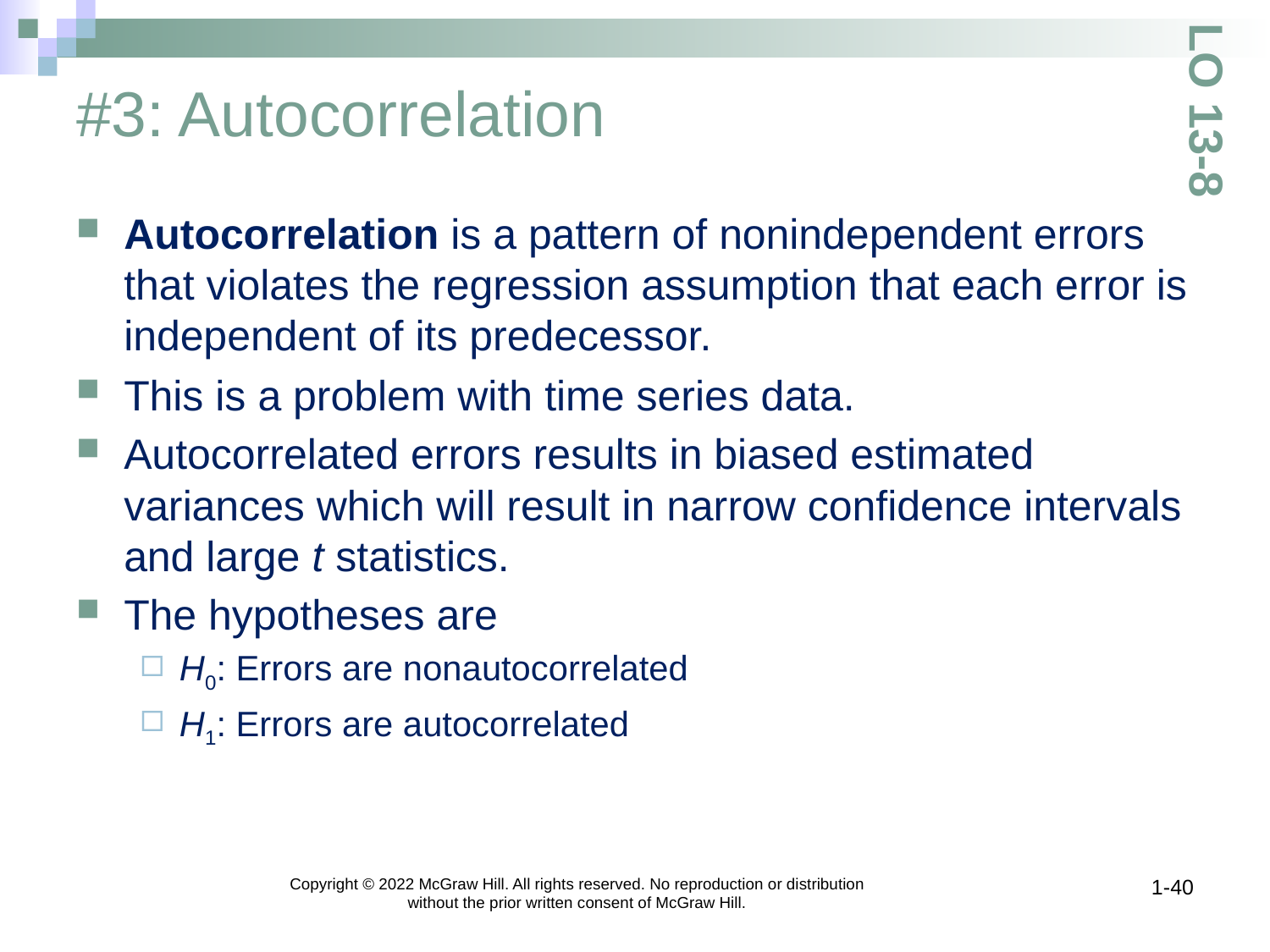

# #3: Autocorrelation
LO 13-8
Autocorrelation is a pattern of nonindependent errors that violates the regression assumption that each error is independent of its predecessor.
This is a problem with time series data.
Autocorrelated errors results in biased estimated variances which will result in narrow confidence intervals and large t statistics.
The hypotheses are
H0: Errors are nonautocorrelated
H1: Errors are autocorrelated
Copyright © 2022 McGraw Hill. All rights reserved. No reproduction or distribution without the prior written consent of McGraw Hill.
1-40